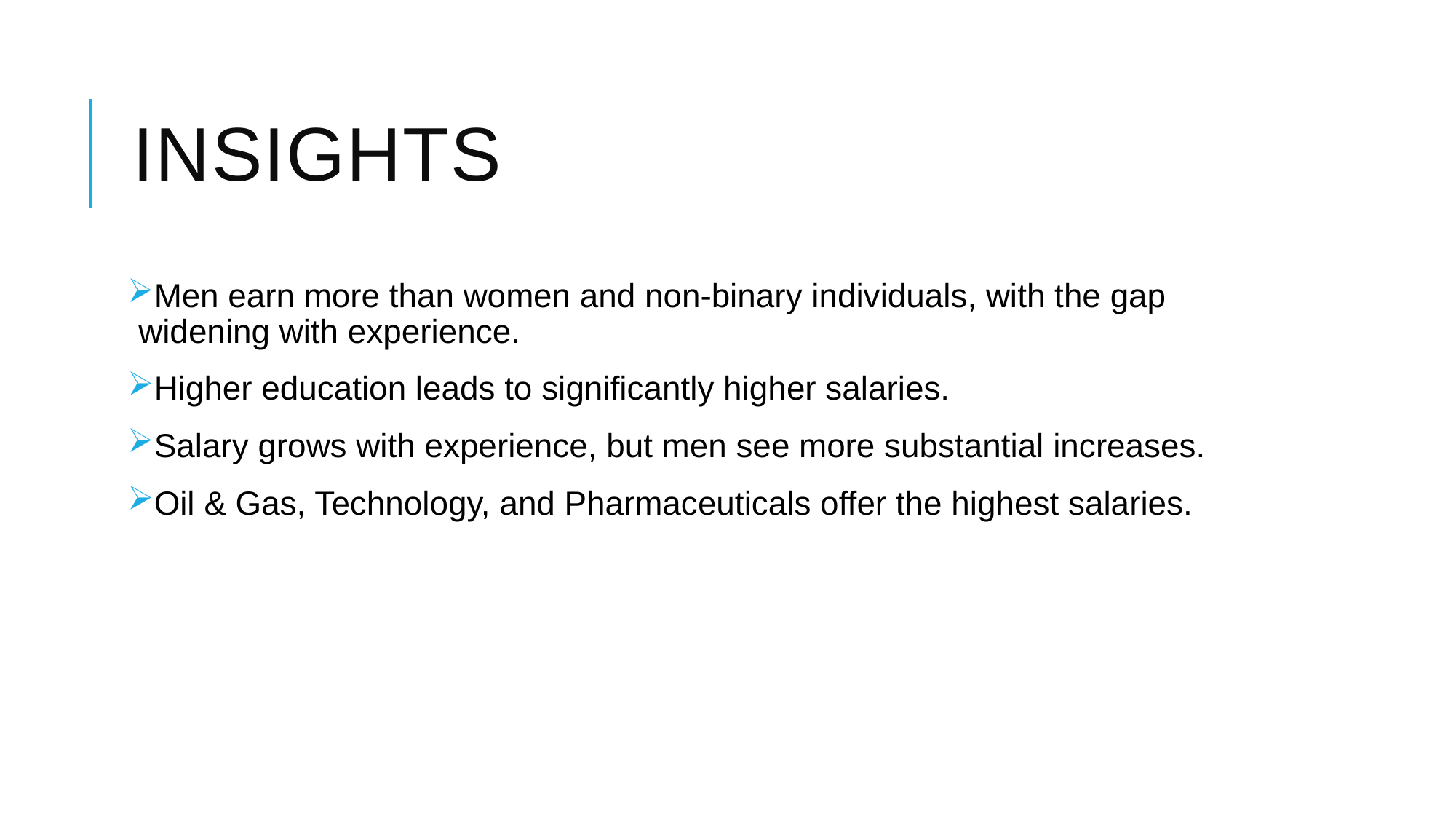

# Insights
Men earn more than women and non-binary individuals, with the gap widening with experience.
Higher education leads to significantly higher salaries.
Salary grows with experience, but men see more substantial increases.
Oil & Gas, Technology, and Pharmaceuticals offer the highest salaries.